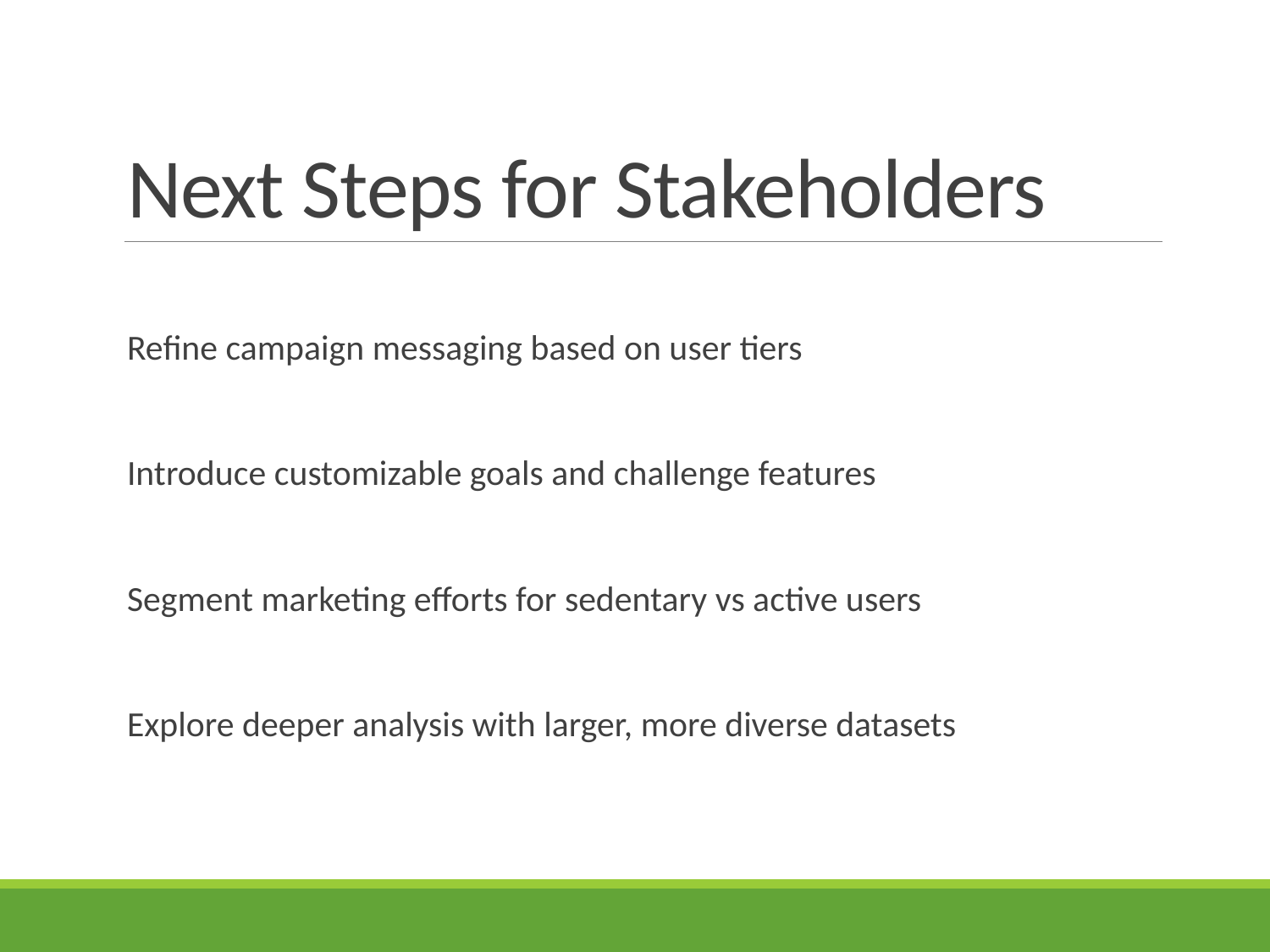

# Next Steps for Stakeholders

Refine campaign messaging based on user tiers

Introduce customizable goals and challenge features

Segment marketing efforts for sedentary vs active users

Explore deeper analysis with larger, more diverse datasets